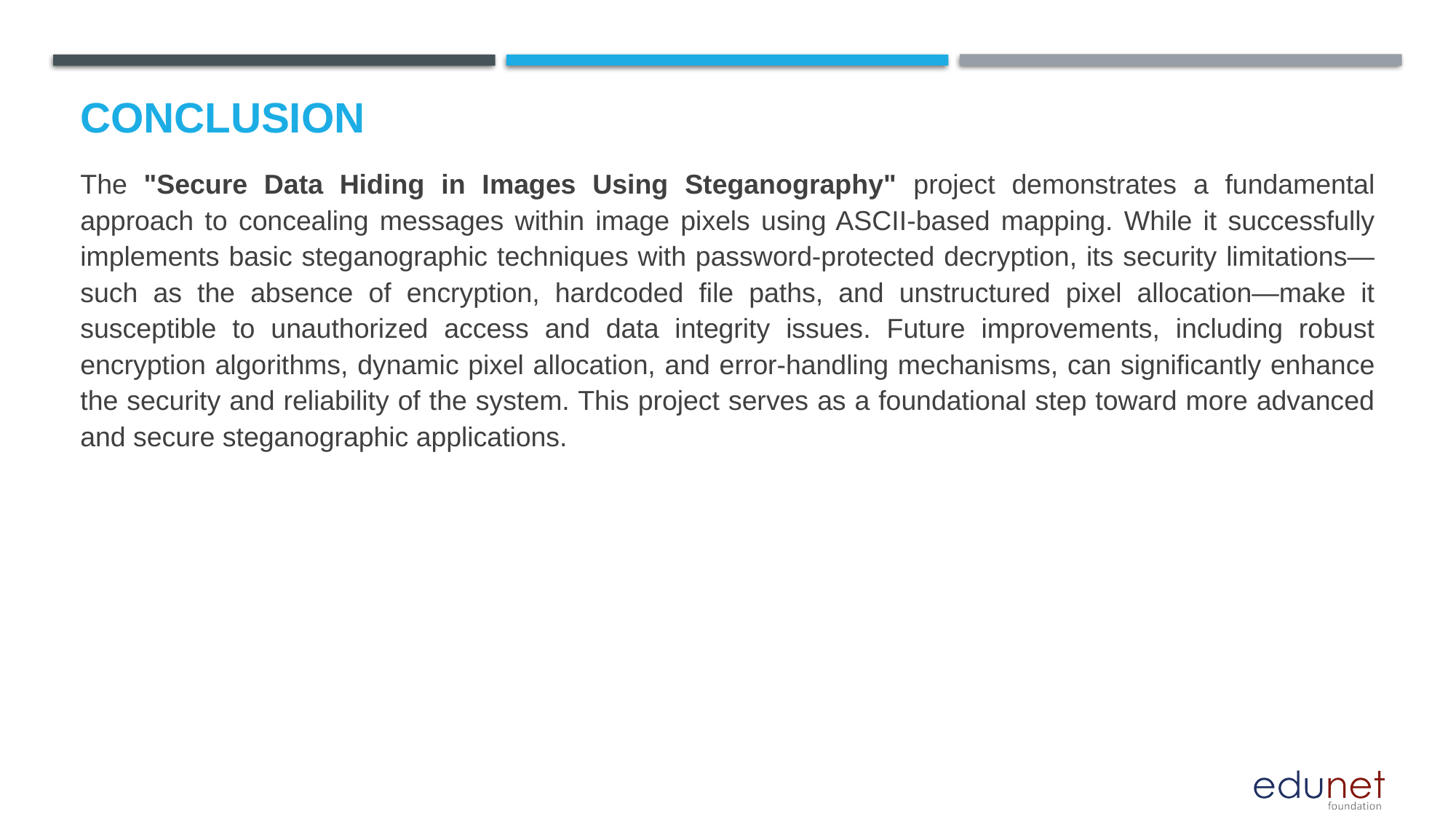

# Conclusion
The "Secure Data Hiding in Images Using Steganography" project demonstrates a fundamental approach to concealing messages within image pixels using ASCII-based mapping. While it successfully implements basic steganographic techniques with password-protected decryption, its security limitations—such as the absence of encryption, hardcoded file paths, and unstructured pixel allocation—make it susceptible to unauthorized access and data integrity issues. Future improvements, including robust encryption algorithms, dynamic pixel allocation, and error-handling mechanisms, can significantly enhance the security and reliability of the system. This project serves as a foundational step toward more advanced and secure steganographic applications.